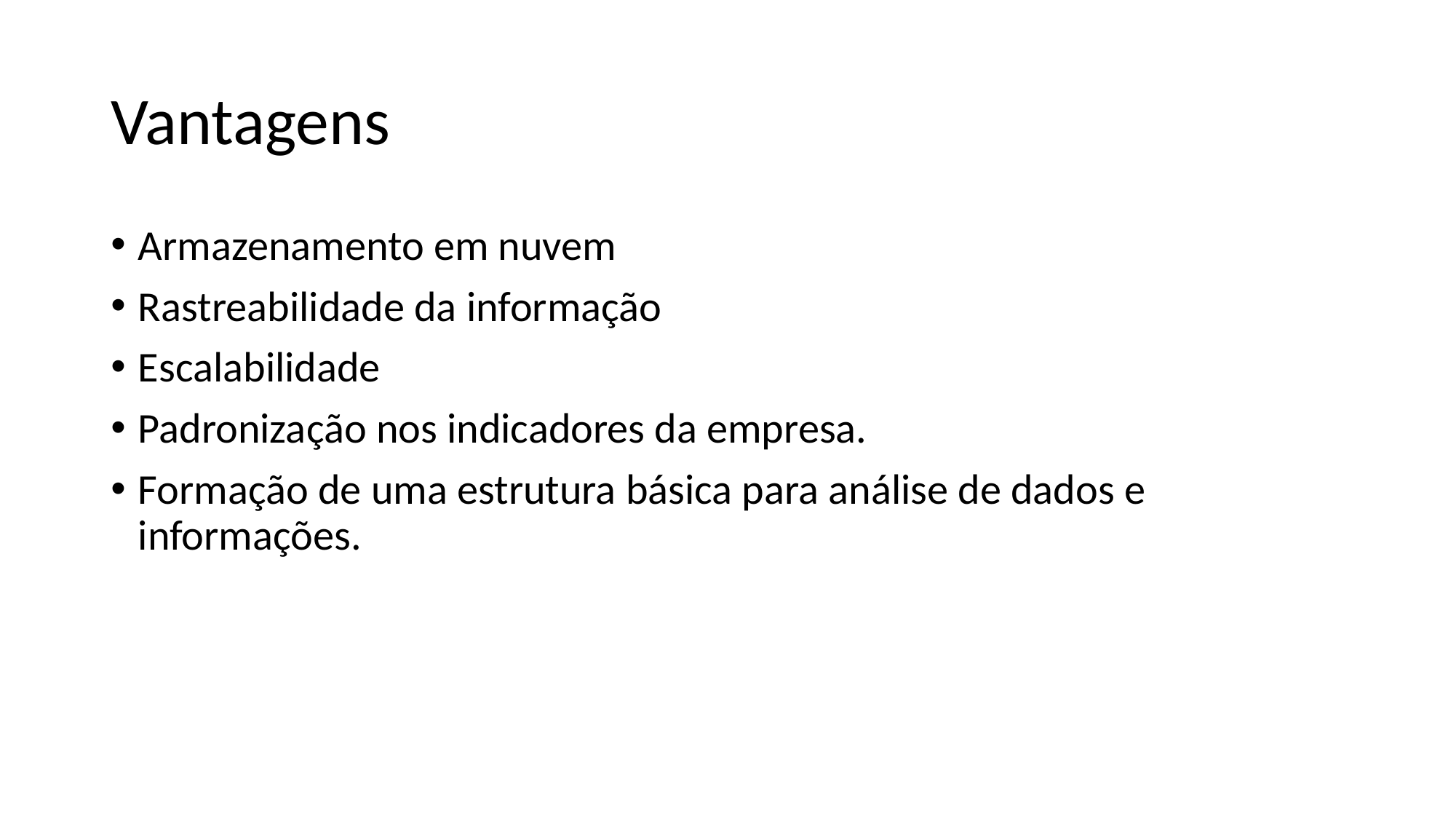

# Vantagens
Armazenamento em nuvem
Rastreabilidade da informação
Escalabilidade
Padronização nos indicadores da empresa.
Formação de uma estrutura básica para análise de dados e informações.